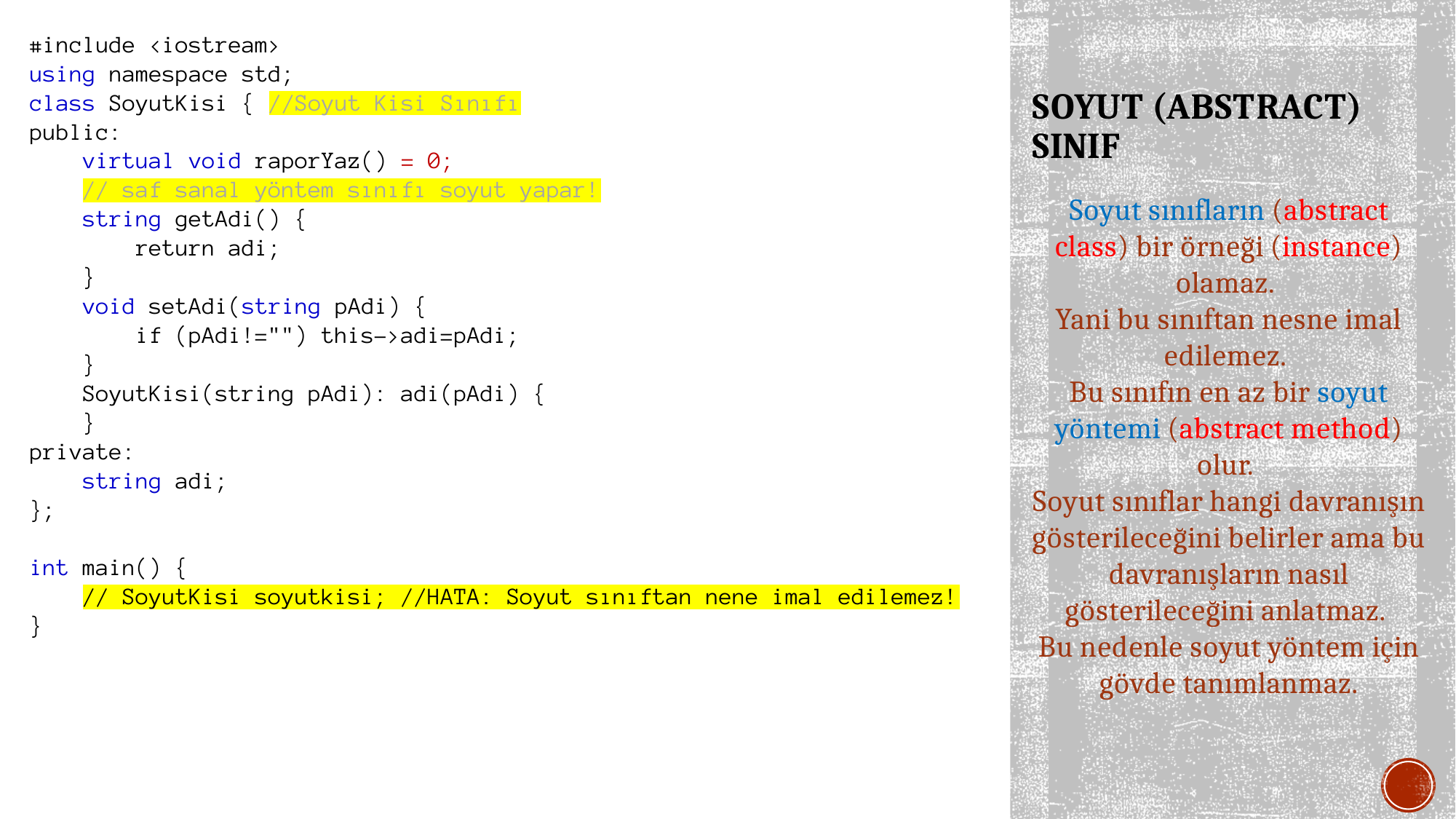

#include <iostream>
using namespace std;
class SoyutKisi { //Soyut Kisi Sınıfı
public:
    virtual void raporYaz() = 0;
    // saf sanal yöntem sınıfı soyut yapar!
    string getAdi() {
        return adi;
    }
    void setAdi(string pAdi) {
        if (pAdi!="") this->adi=pAdi;
    }
    SoyutKisi(string pAdi): adi(pAdi) {
    }
private:
    string adi;
};

int main() {
    // SoyutKisi soyutkisi; //HATA: Soyut sınıftan nene imal edilemez!
}

# SOYUT (ABSTRACT) SINIF
Soyut sınıfların (abstract class) bir örneği (instance) olamaz.
Yani bu sınıftan nesne imal edilemez.
Bu sınıfın en az bir soyut yöntemi (abstract method) olur.
Soyut sınıflar hangi davranışın gösterileceğini belirler ama bu davranışların nasıl gösterileceğini anlatmaz.
Bu nedenle soyut yöntem için gövde tanımlanmaz.